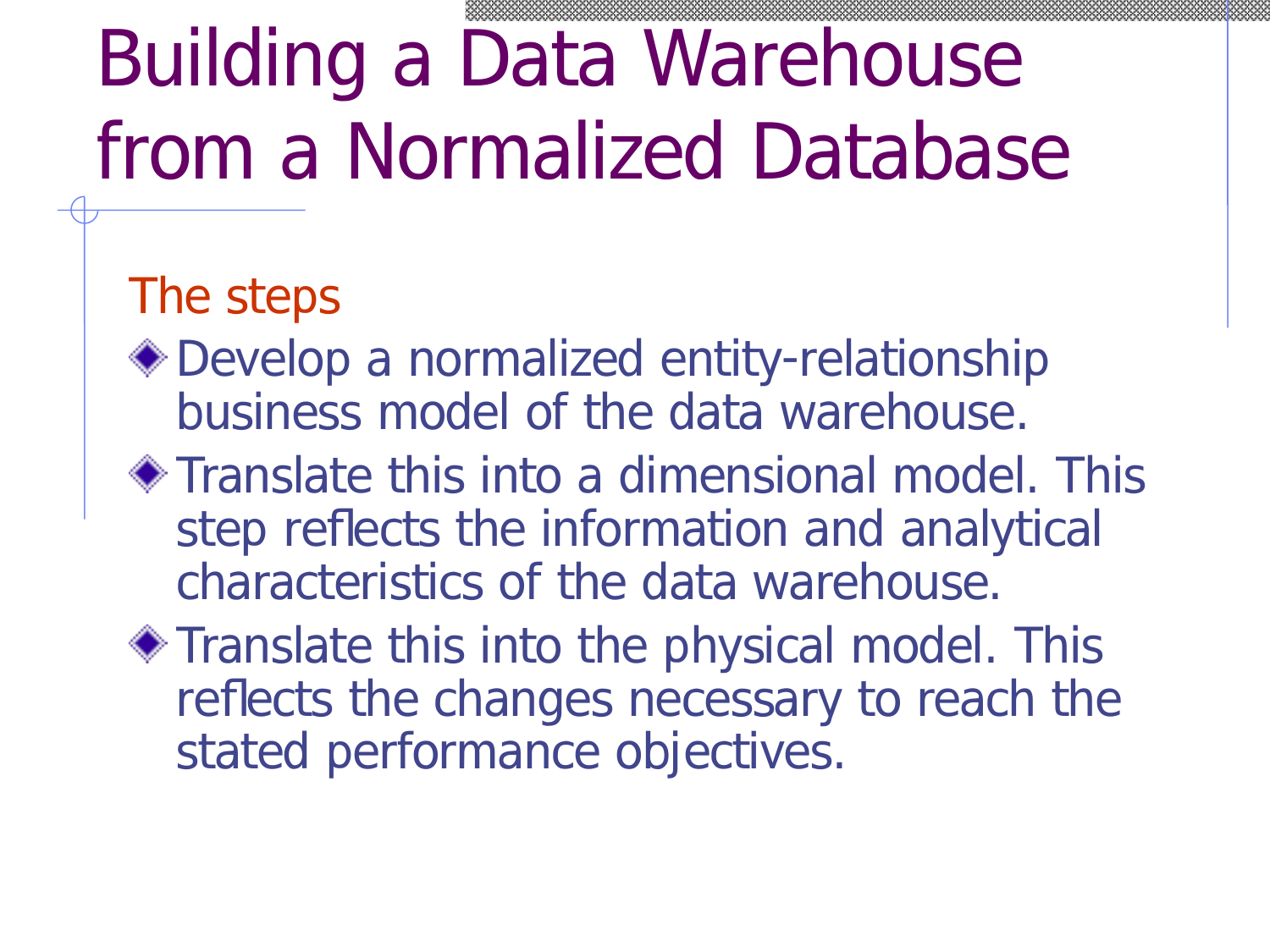

# Building a Data Warehouse from a Normalized Database
The steps
Develop a normalized entity-relationship business model of the data warehouse.
Translate this into a dimensional model. This step reflects the information and analytical characteristics of the data warehouse.
Translate this into the physical model. This reflects the changes necessary to reach the stated performance objectives.